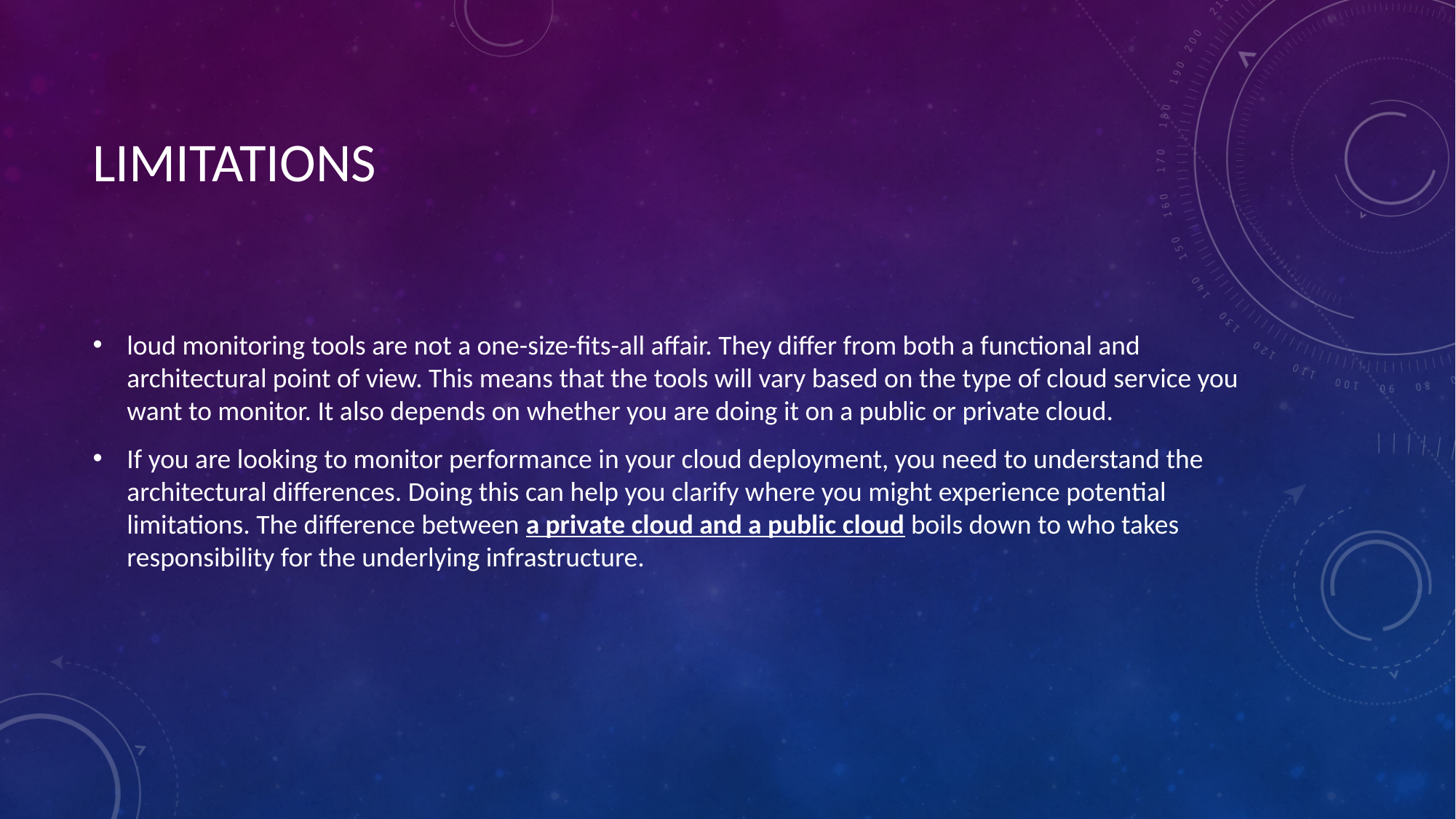

# limitations
loud monitoring tools are not a one-size-fits-all affair. They differ from both a functional and architectural point of view. This means that the tools will vary based on the type of cloud service you want to monitor. It also depends on whether you are doing it on a public or private cloud.
If you are looking to monitor performance in your cloud deployment, you need to understand the architectural differences. Doing this can help you clarify where you might experience potential limitations. The difference between a private cloud and a public cloud boils down to who takes responsibility for the underlying infrastructure.